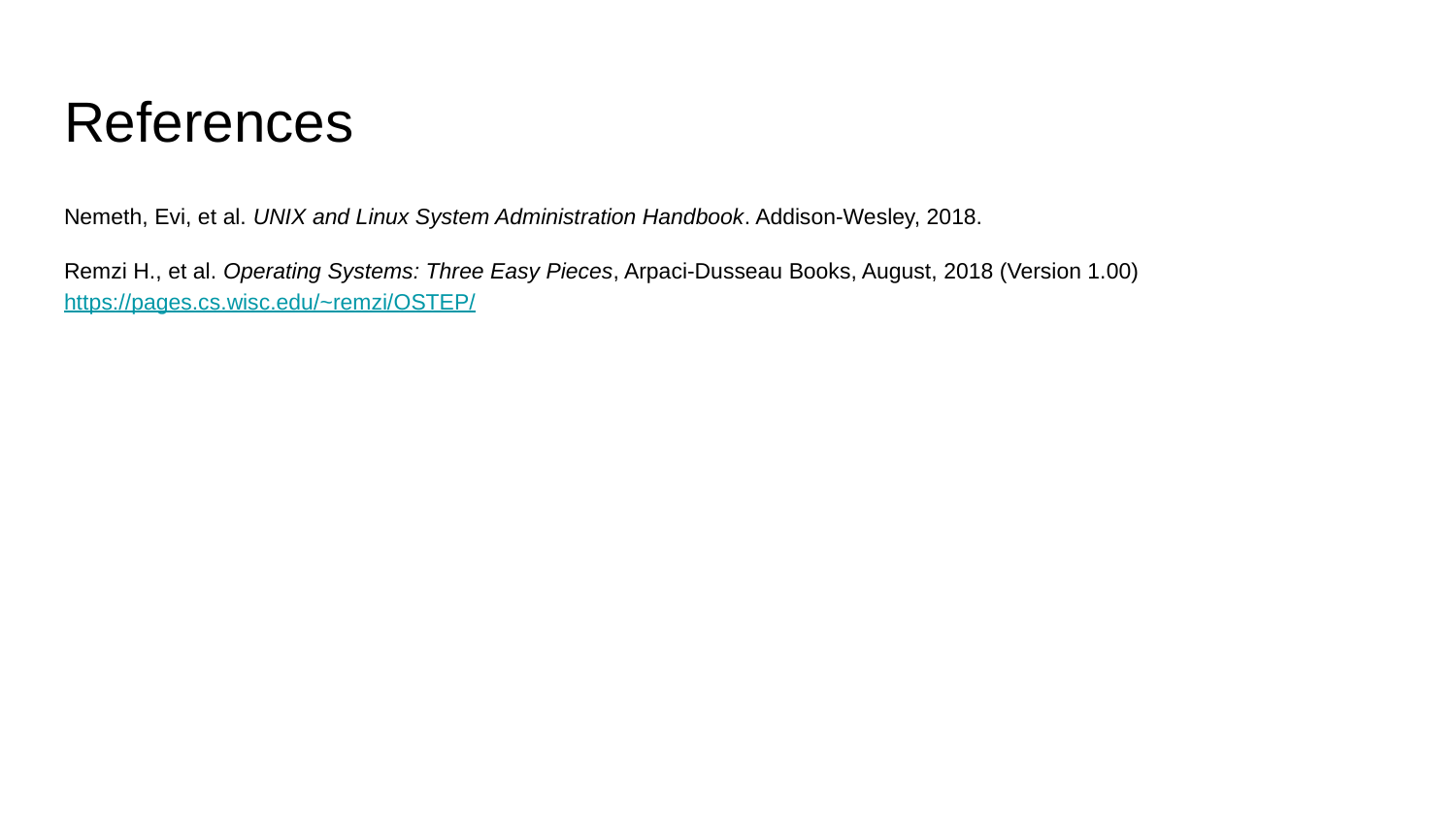

# References
Nemeth, Evi, et al. UNIX and Linux System Administration Handbook. Addison-Wesley, 2018.
Remzi H., et al. Operating Systems: Three Easy Pieces, Arpaci-Dusseau Books, August, 2018 (Version 1.00)
https://pages.cs.wisc.edu/~remzi/OSTEP/